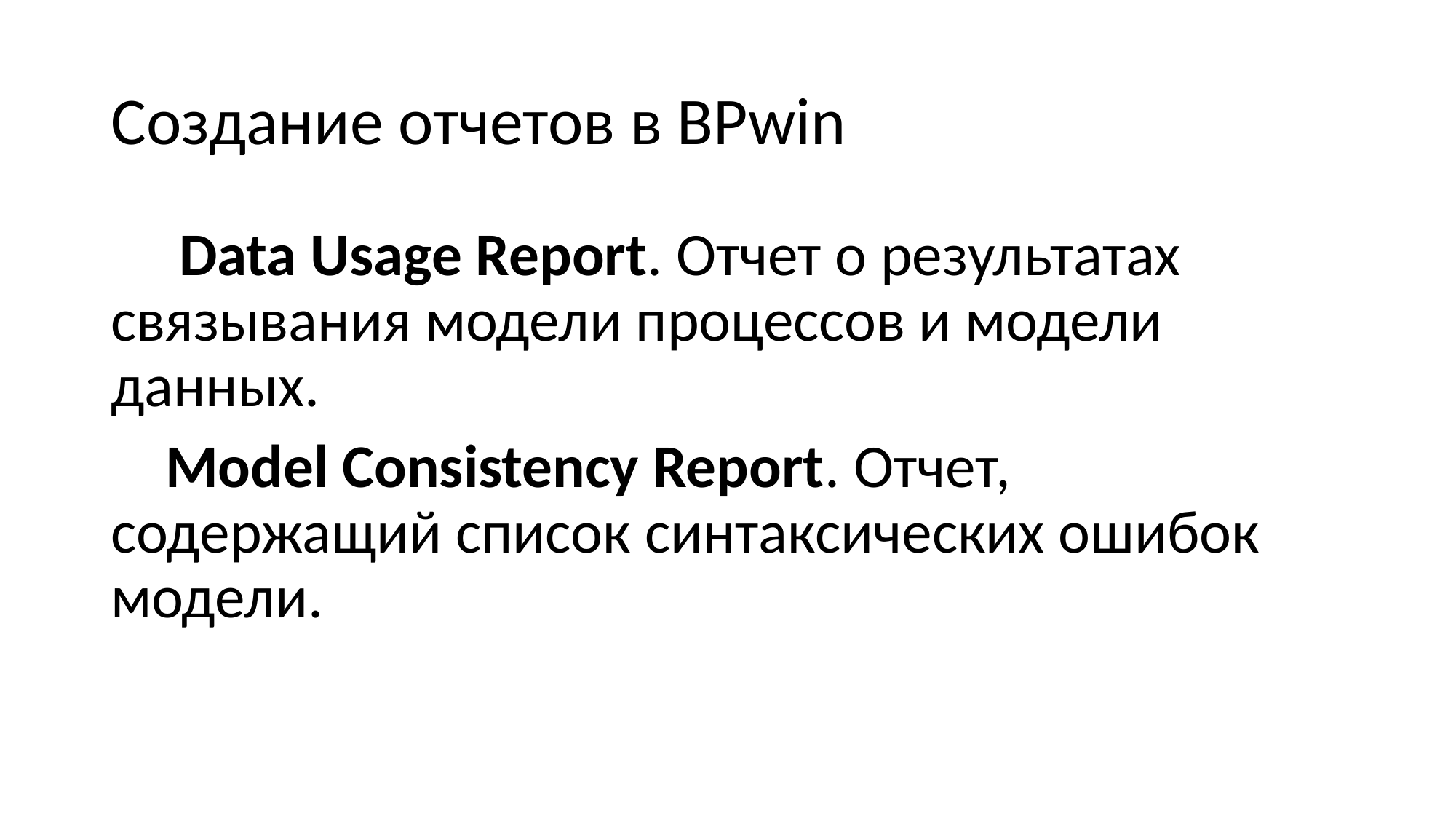

Создание отчетов в BPwin
     Data Usage Report. Отчет о результатах связывания модели процессов и модели данных.
    Model Consistency Report. Отчет, содержащий список синтаксических ошибок модели.